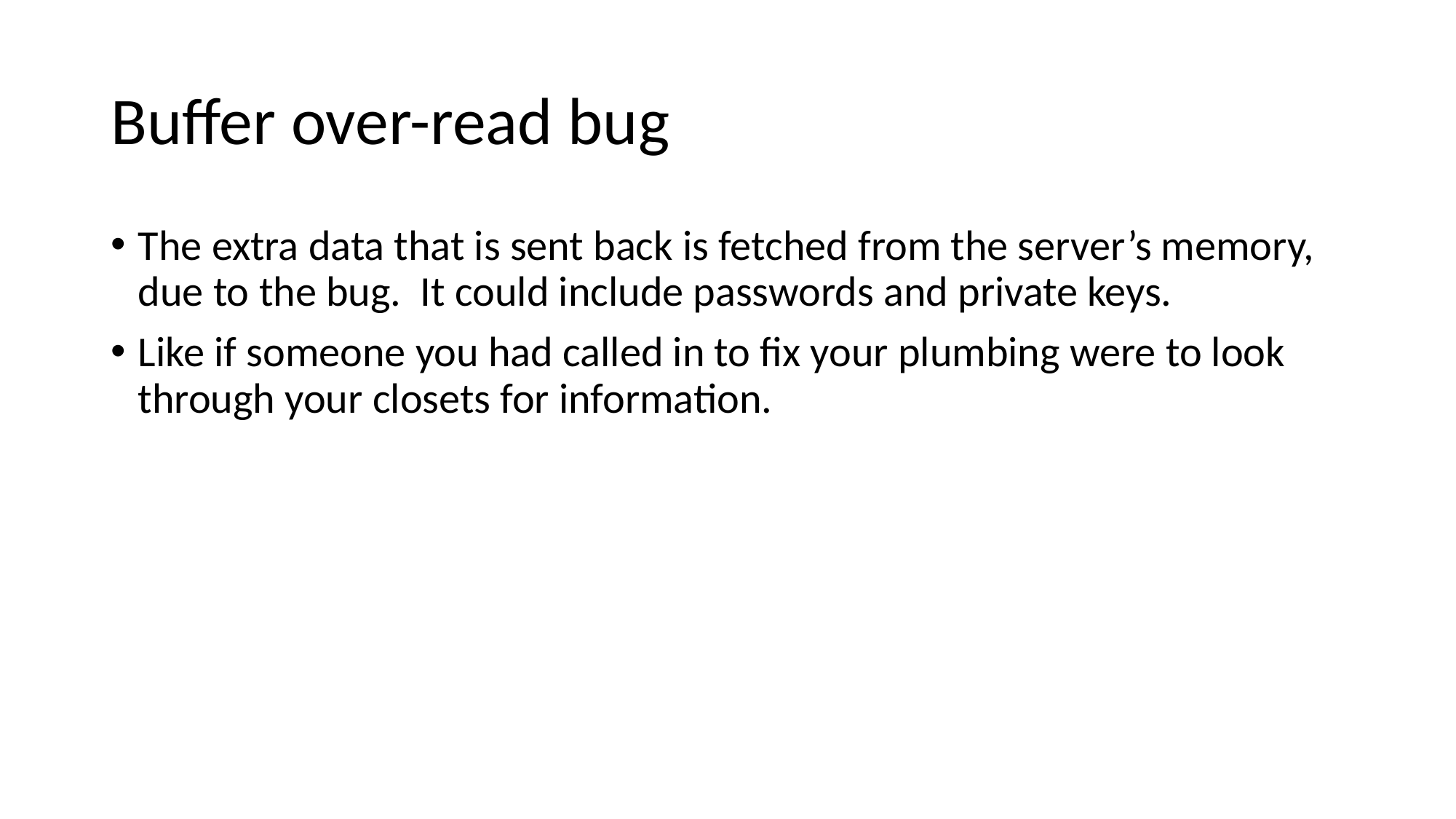

# Buffer over-read bug
The extra data that is sent back is fetched from the server’s memory, due to the bug.  It could include passwords and private keys.
Like if someone you had called in to fix your plumbing were to look through your closets for information.